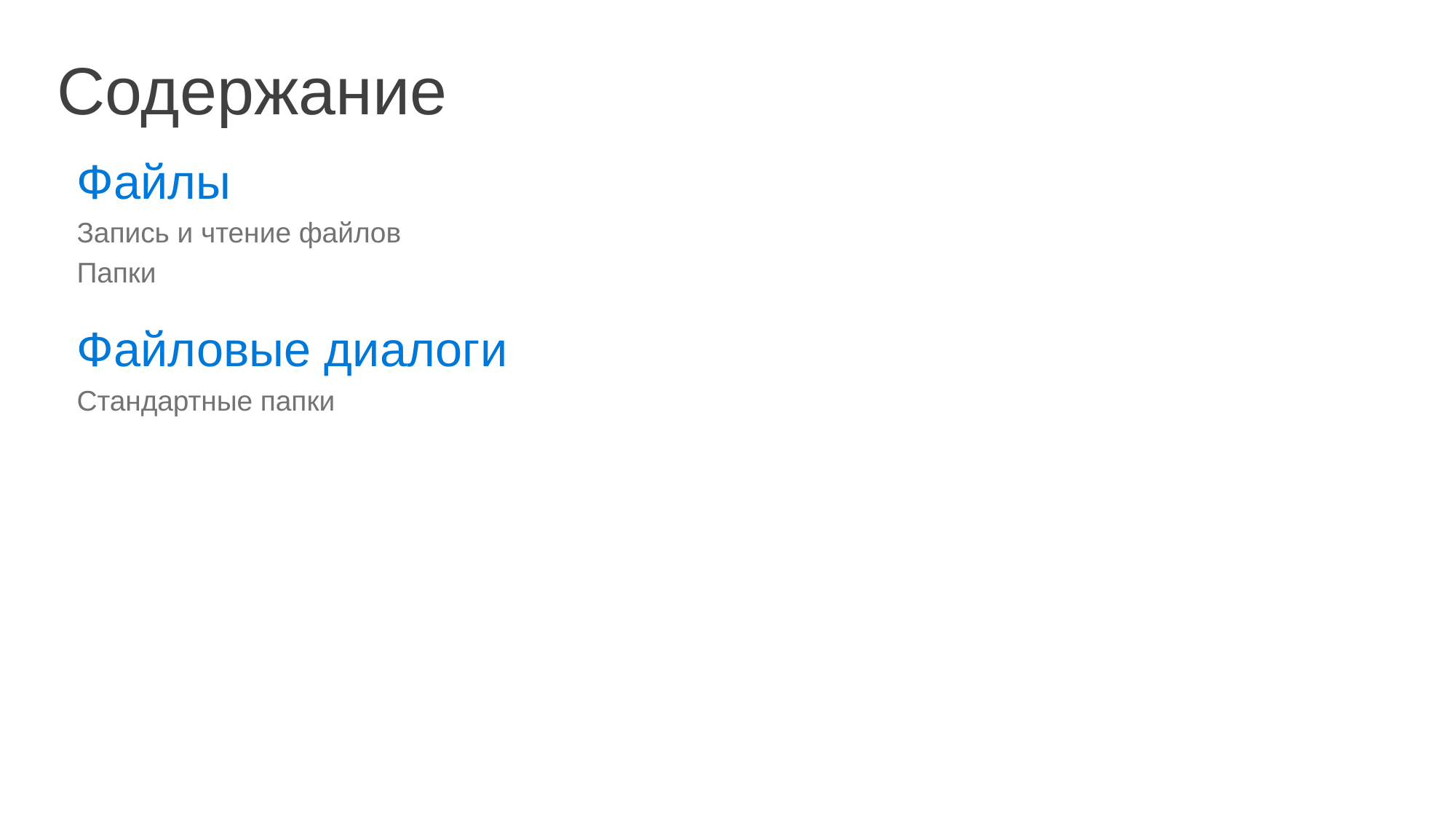

Содержание
Файлы
Запись и чтение файлов
Папки
Файловые диалоги
Стандартные папки